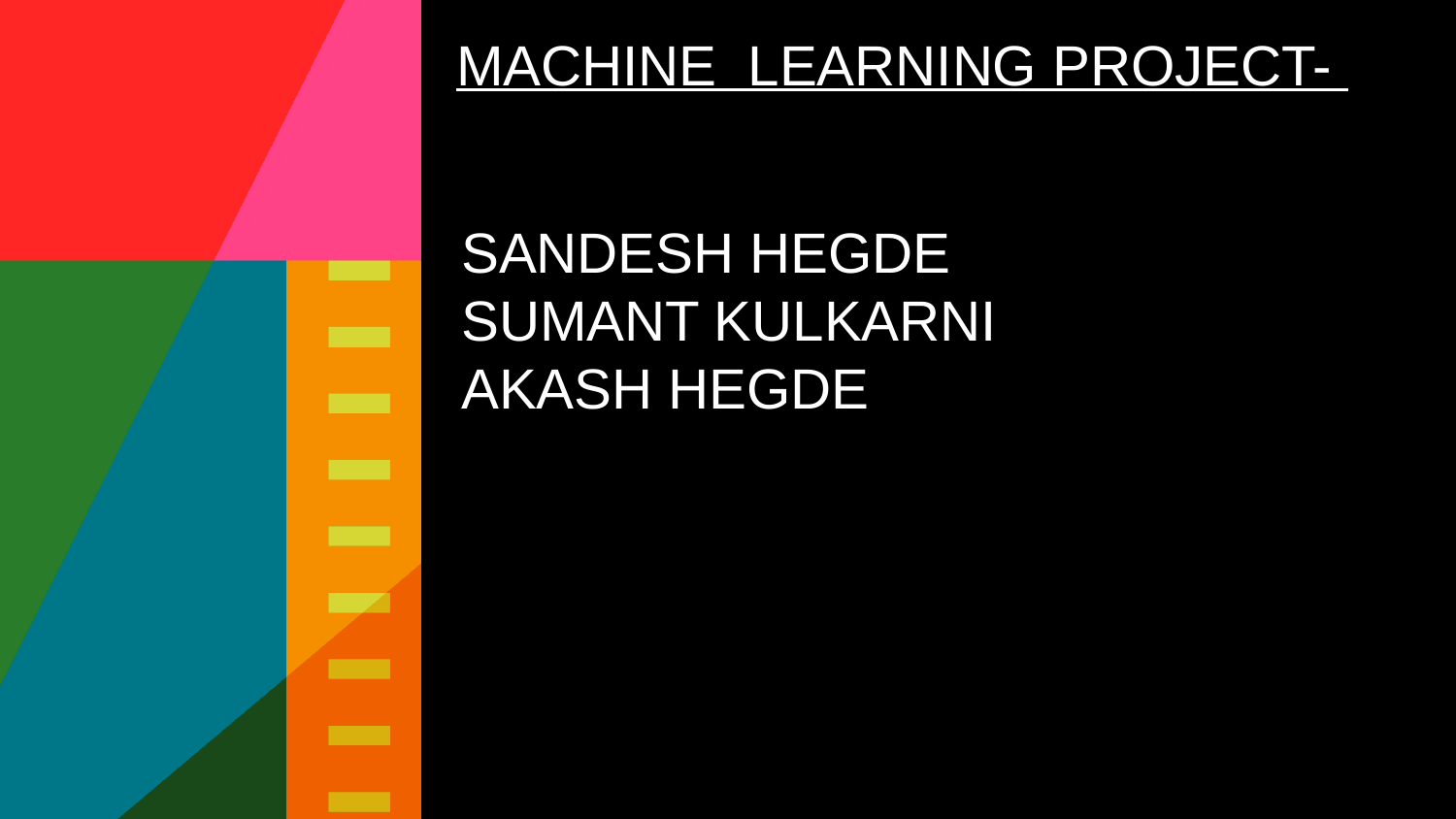

MACHINE  LEARNING PROJECT-

SANDESH HEGDE
SUMANT KULKARNI
AKASH HEGDE